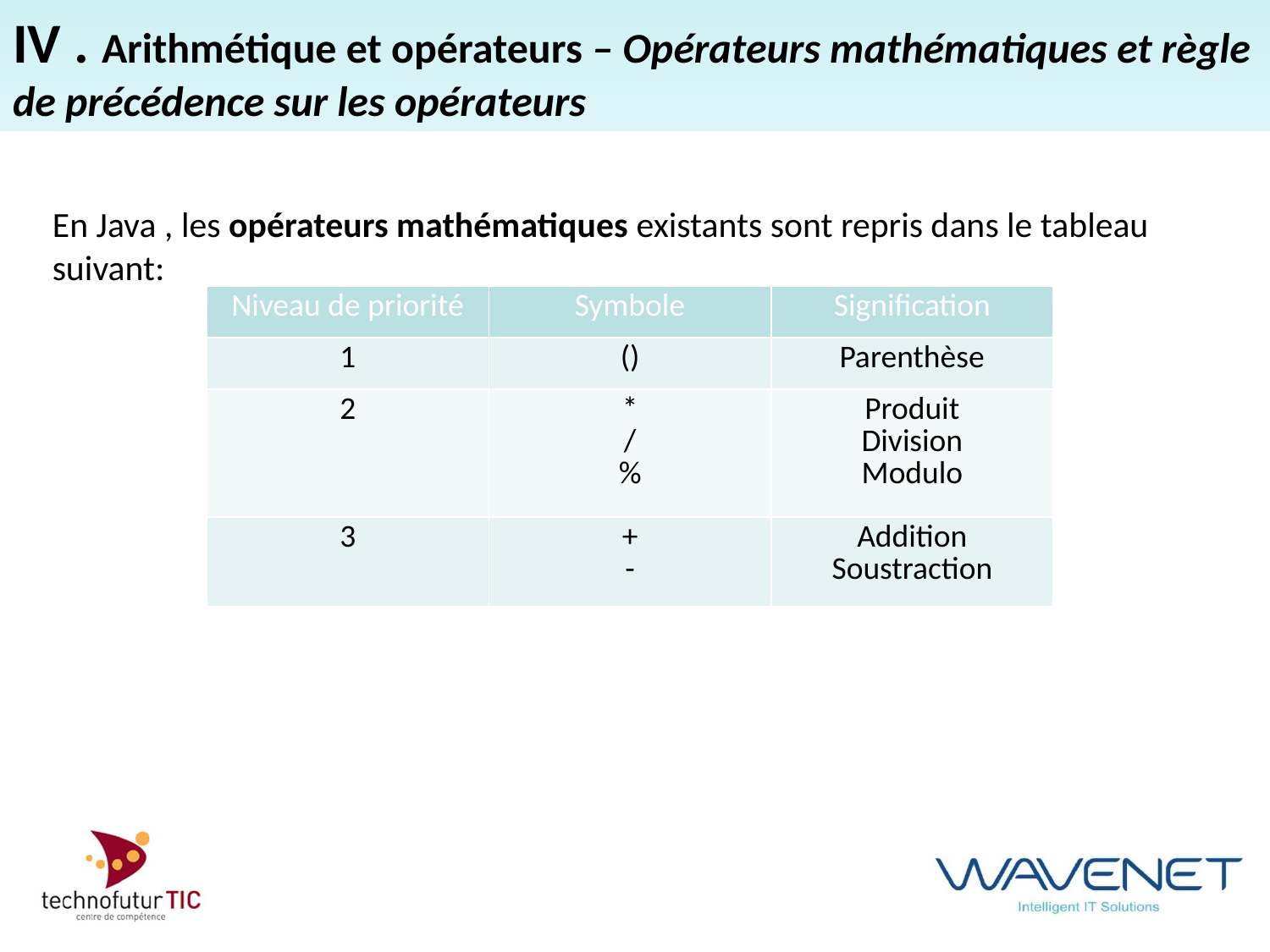

IV . Arithmétique et opérateurs – Opérateurs mathématiques et règle de précédence sur les opérateurs
En Java , les opérateurs mathématiques existants sont repris dans le tableau suivant:

| Niveau de priorité | Symbole | Signification |
| --- | --- | --- |
| 1 | () | Parenthèse |
| 2 | \* / % | Produit Division Modulo |
| 3 | + - | Addition Soustraction |